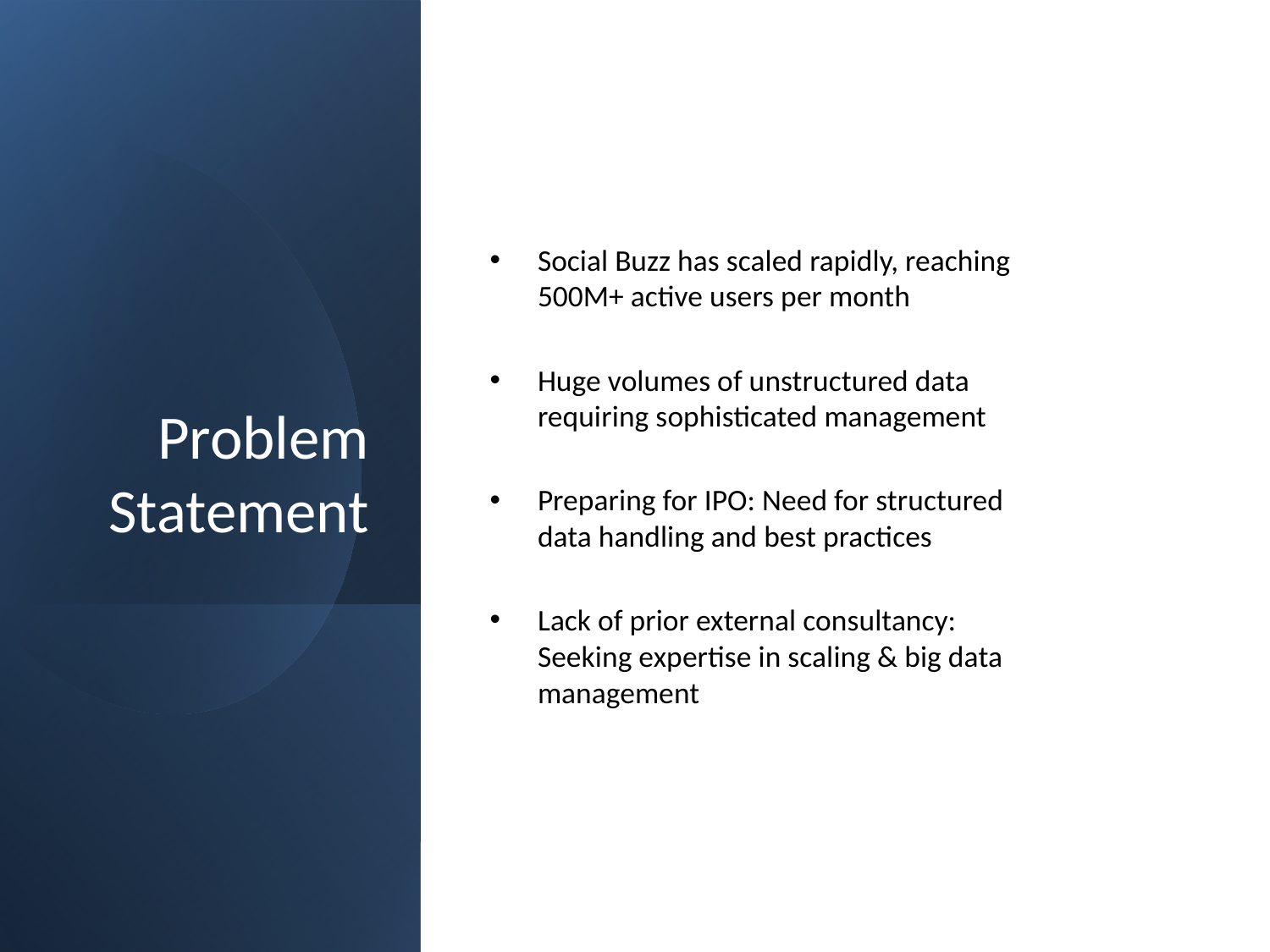

# Problem Statement
Social Buzz has scaled rapidly, reaching 500M+ active users per month

Huge volumes of unstructured data requiring sophisticated management

Preparing for IPO: Need for structured data handling and best practices

Lack of prior external consultancy: Seeking expertise in scaling & big data management